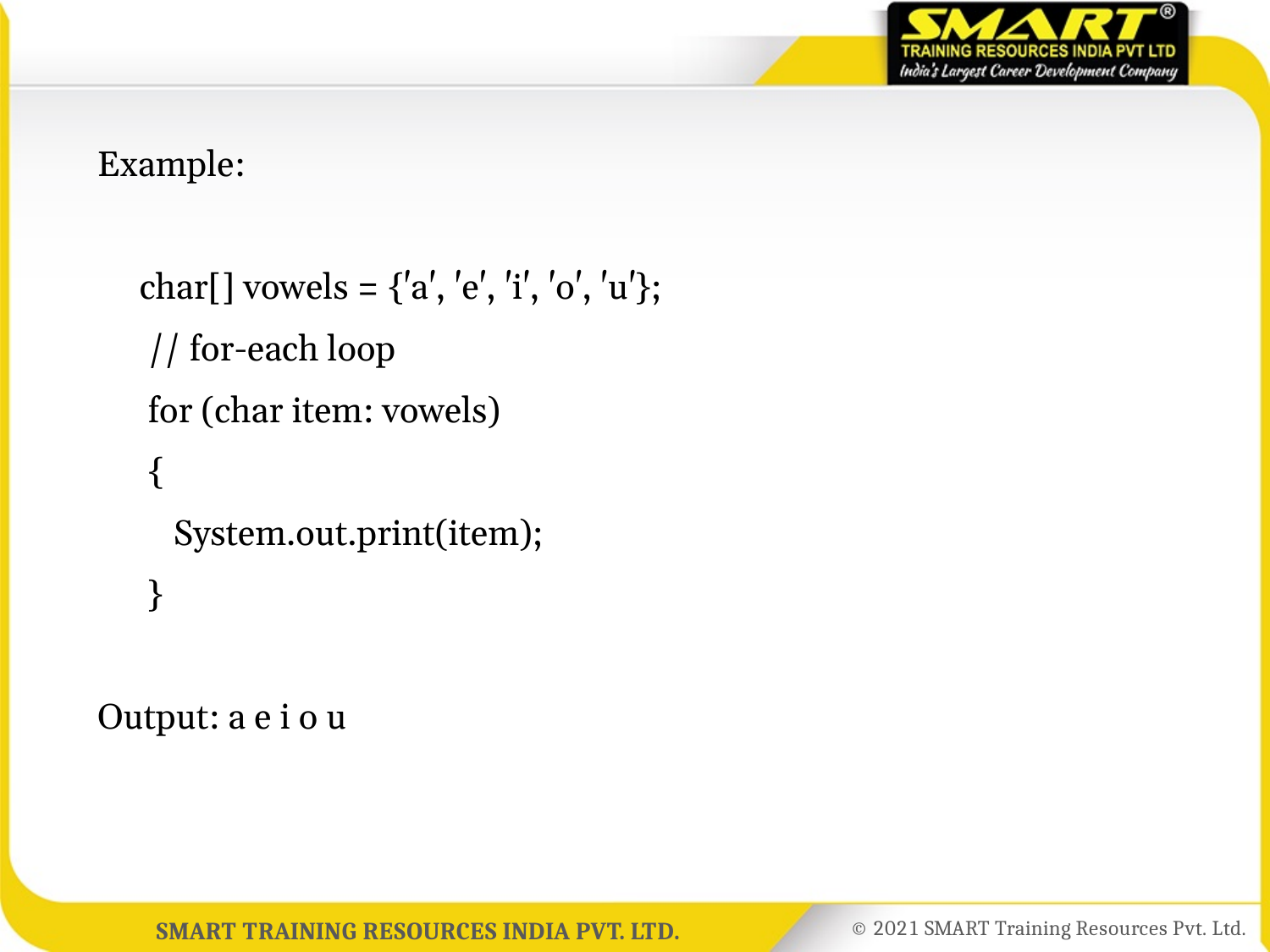

Example:

     char[] vowels = {'a', 'e', 'i', 'o', 'u'};
      // for-each loop
      for (char item: vowels)
      {
         System.out.print(item);
      }

Output: a e i o u